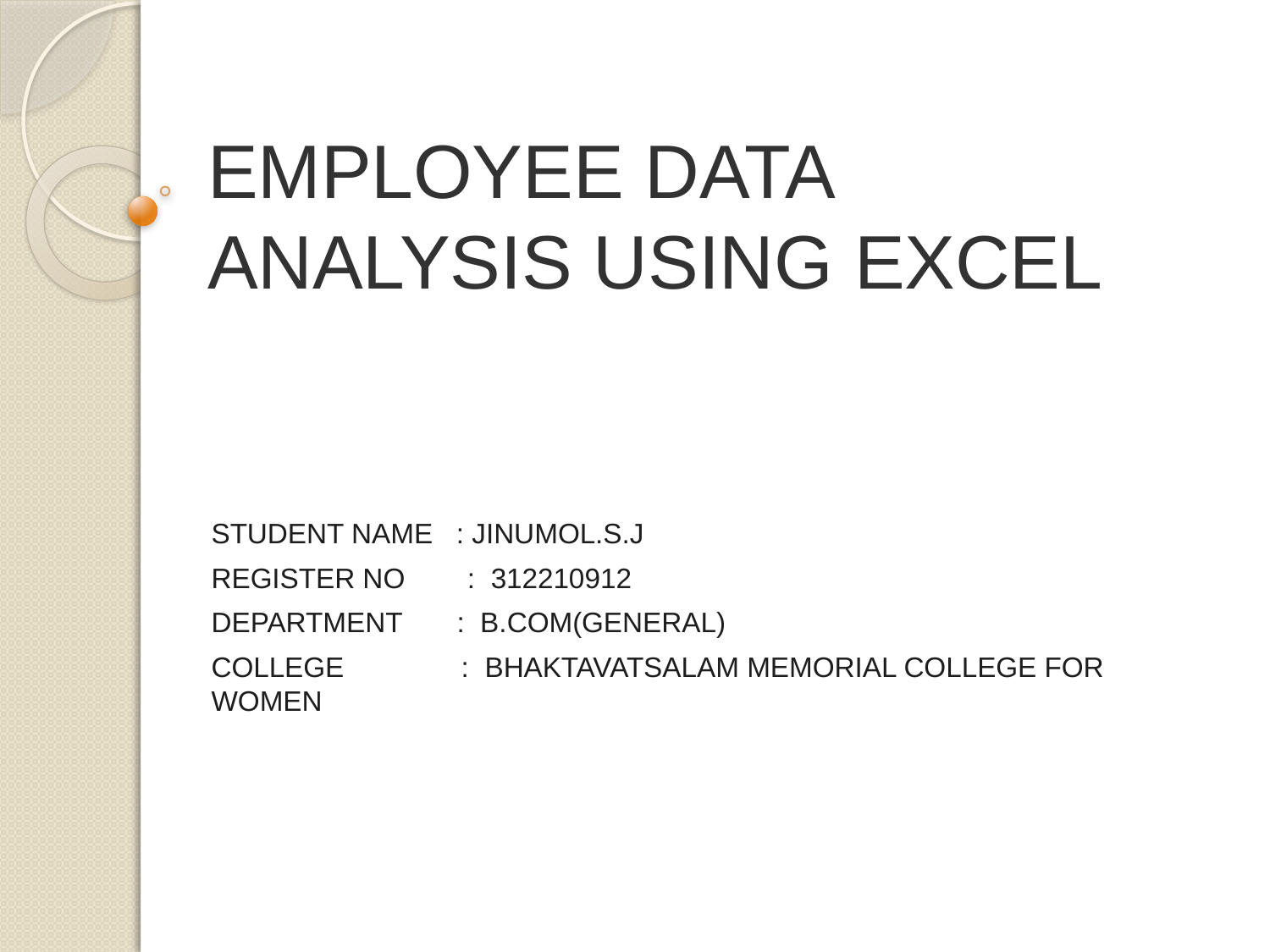

# EMPLOYEE DATA ANALYSIS USING EXCEL
STUDENT NAME   : JINUMOL.S.J
REGISTER NO        :  312210912
DEPARTMENT       :  B.COM(GENERAL)
COLLEGE               :  BHAKTAVATSALAM MEMORIAL COLLEGE FOR WOMEN